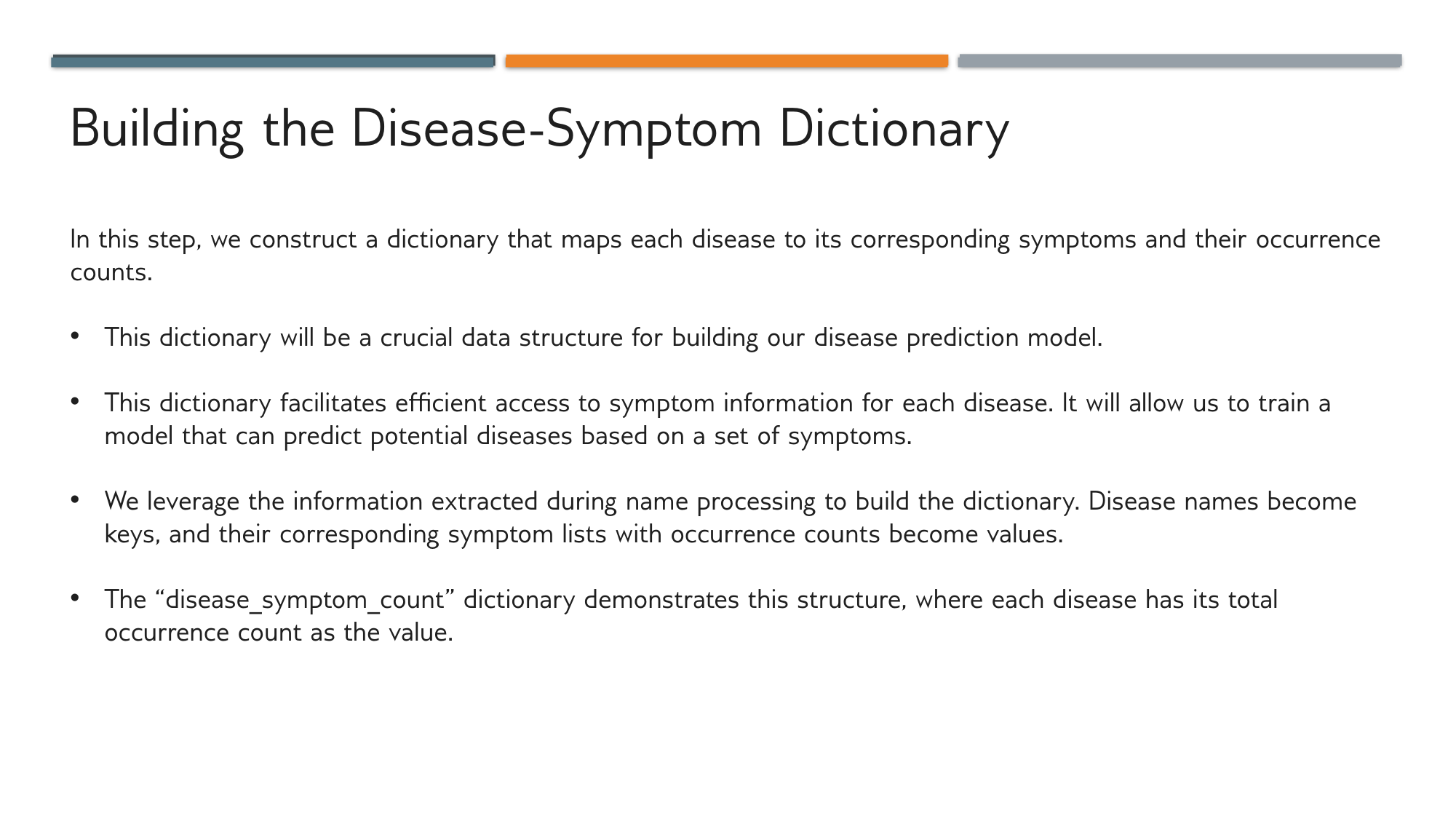

Building the Disease-Symptom Dictionary
In this step, we construct a dictionary that maps each disease to its corresponding symptoms and their occurrence counts.

This dictionary will be a crucial data structure for building our disease prediction model.

This dictionary facilitates efficient access to symptom information for each disease. It will allow us to train a model that can predict potential diseases based on a set of symptoms.

We leverage the information extracted during name processing to build the dictionary. Disease names become keys, and their corresponding symptom lists with occurrence counts become values.

The “disease_symptom_count” dictionary demonstrates this structure, where each disease has its total occurrence count as the value.